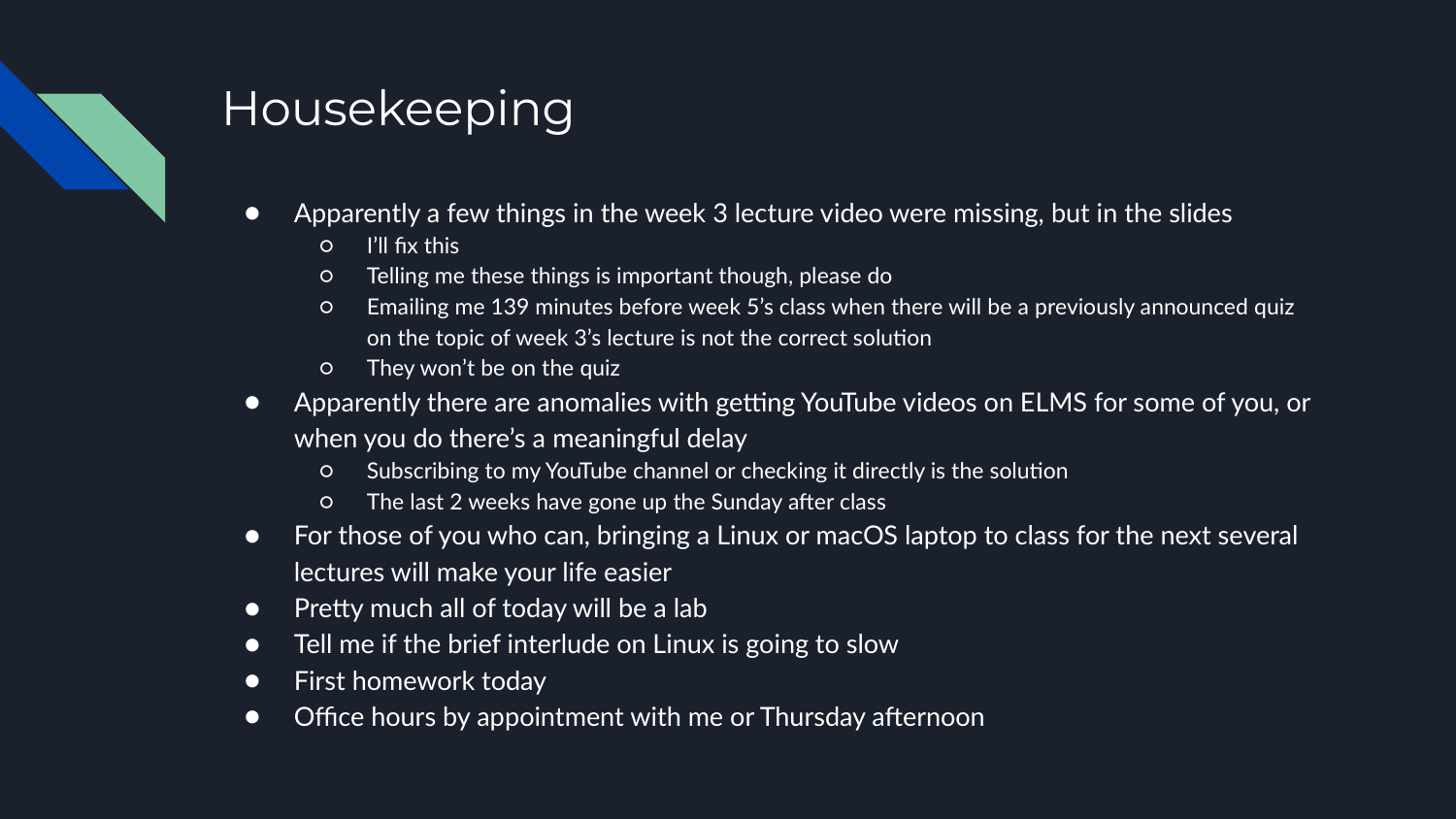

# Housekeeping
Apparently a few things in the week 3 lecture video were missing, but in the slides
I’ll fix this
Telling me these things is important though, please do
Emailing me 139 minutes before week 5’s class when there will be a previously announced quiz on the topic of week 3’s lecture is not the correct solution
They won’t be on the quiz
Apparently there are anomalies with getting YouTube videos on ELMS for some of you, or when you do there’s a meaningful delay
Subscribing to my YouTube channel or checking it directly is the solution
The last 2 weeks have gone up the Sunday after class
For those of you who can, bringing a Linux or macOS laptop to class for the next several lectures will make your life easier
Pretty much all of today will be a lab
Tell me if the brief interlude on Linux is going to slow
First homework today
Office hours by appointment with me or Thursday afternoon